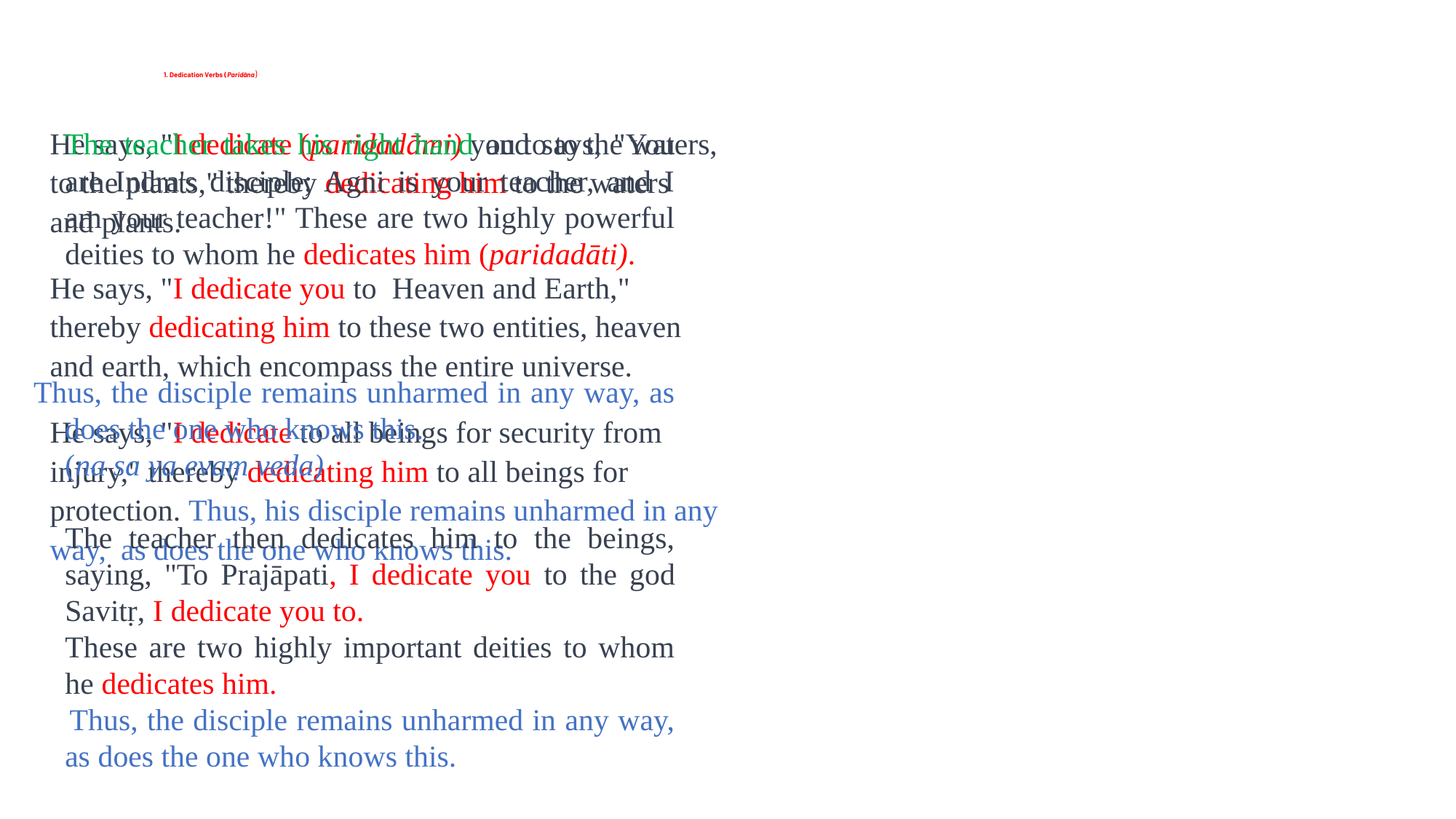

# 1. Dedication Verbs (Paridāna)
	The teacher takes his right hand and says, "You are Indra's disciple; Agni is your teacher, and I am your teacher!" These are two highly powerful deities to whom he dedicates him (paridadāti).

 Thus, the disciple remains unharmed in any way, as does the one who knows this.
	(na sa ya evaṃ veda)

	The teacher then dedicates him to the beings, saying, "To Prajāpati, I dedicate you to the god Savitṛ, I dedicate you to.
	These are two highly important deities to whom he dedicates him.
     Thus, the disciple remains unharmed in any way, as does the one who knows this.
He says, "I dedicate (paridadāmi) you to to the waters, to the plants," thereby dedicating him to the waters and plants.
He says, "I dedicate you to  Heaven and Earth," thereby dedicating him to these two entities, heaven and earth, which encompass the entire universe.
He says, "I dedicate to all beings for security from injury," thereby dedicating him to all beings for protection. Thus, his disciple remains unharmed in any way,  as does the one who knows this.